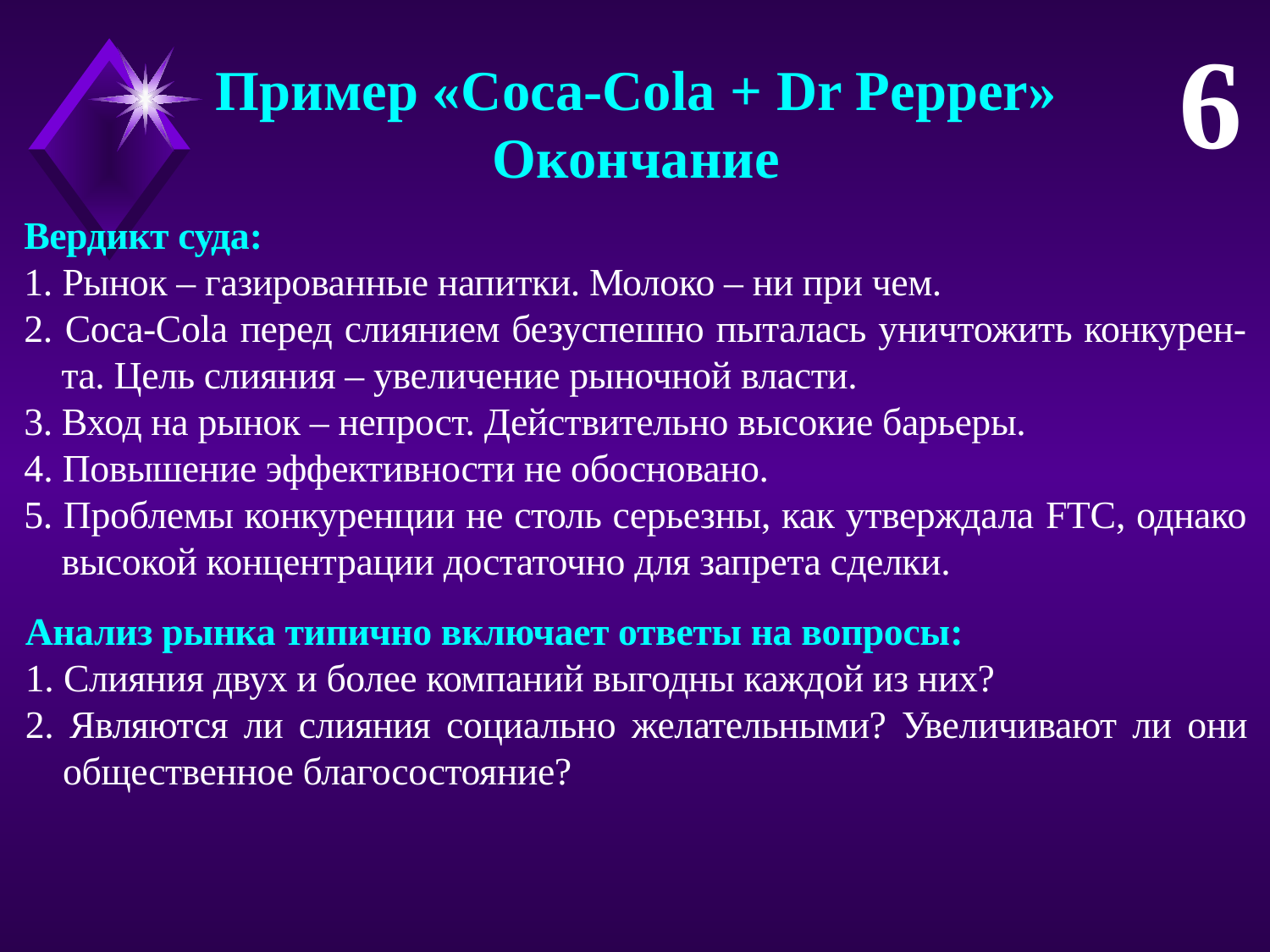

6
Пример «Coca-Cola + Dr Pepper»
Окончание
Вердикт суда:
1. Рынок – газированные напитки. Молоко – ни при чем.
2. Coca-Cola перед слиянием безуспешно пыталась уничтожить конкурен-
    та. Цель слияния – увеличение рыночной власти.
3. Вход на рынок – непрост. Действительно высокие барьеры.
4. Повышение эффективности не обосновано.
5. Проблемы конкуренции не столь серьезны, как утверждала FTC, однако
    высокой концентрации достаточно для запрета сделки.
Анализ рынка типично включает ответы на вопросы:
1. Слияния двух и более компаний выгодны каждой из них?
2. Являются ли слияния социально желательными? Увеличивают ли они
    общественное благосостояние?